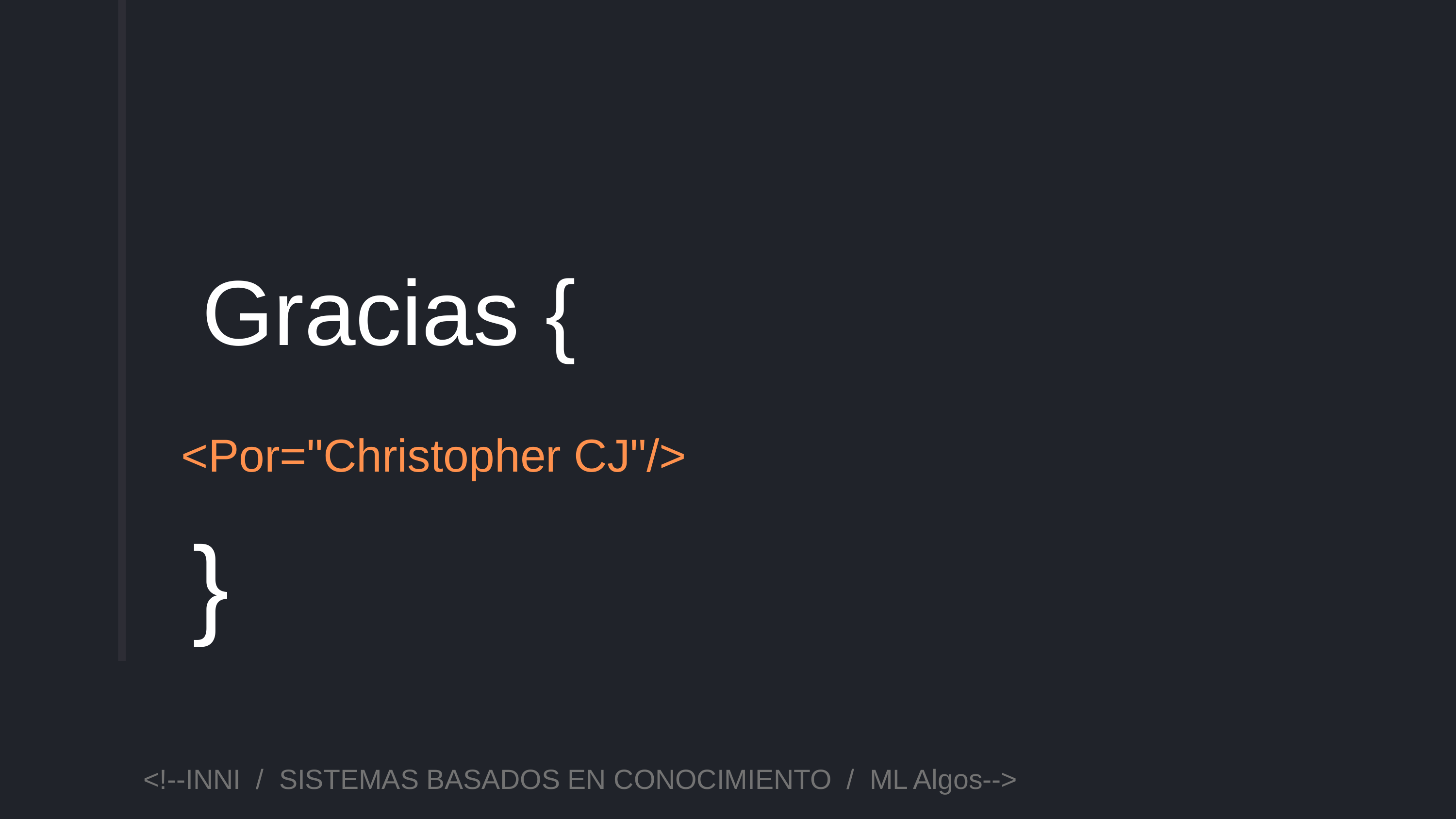

Gracias {

<Por="Christopher CJ"/>
}
<!--INNI  /  SISTEMAS BASADOS EN CONOCIMIENTO  /  ML Algos-->